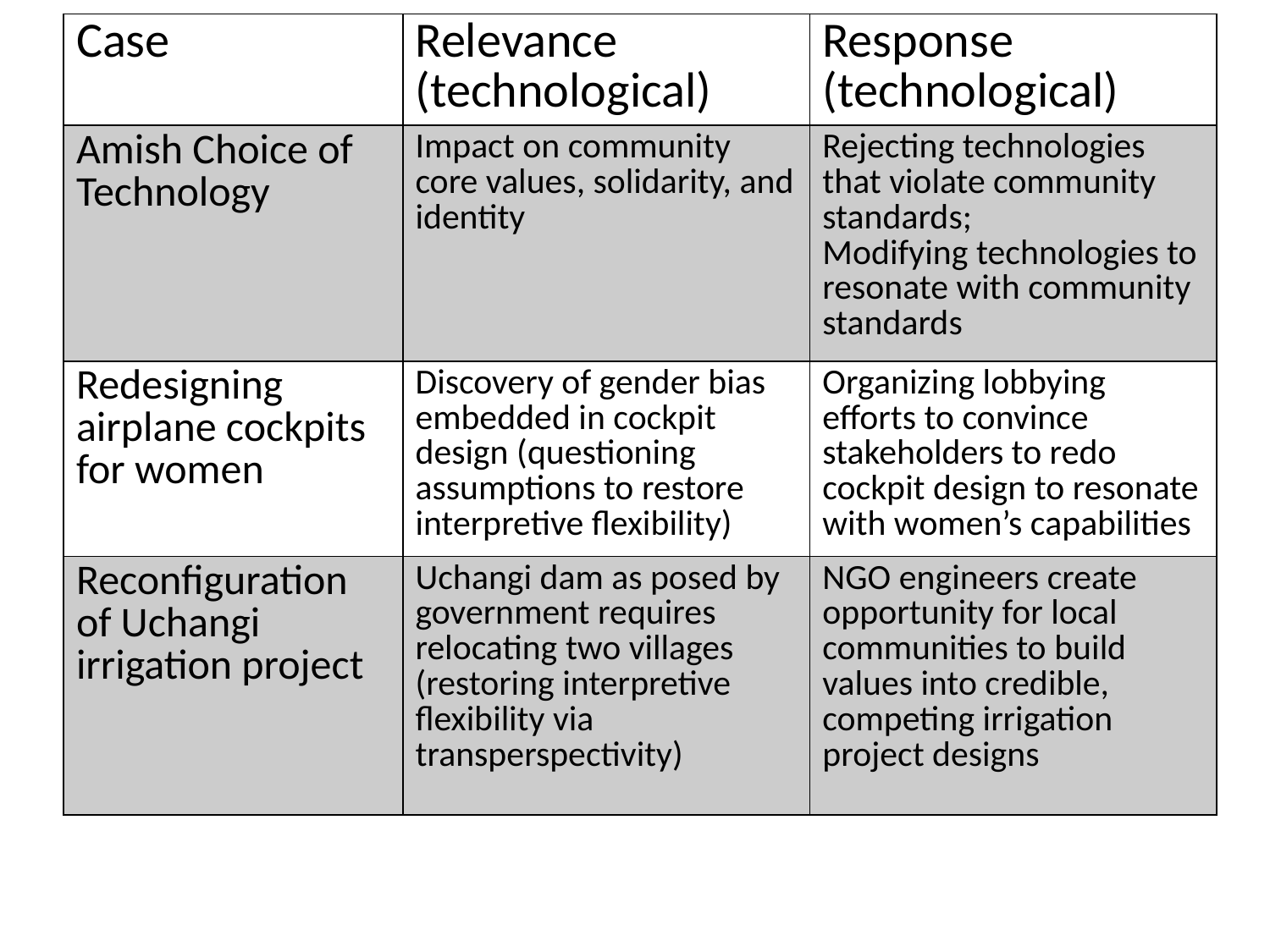

| Case | Relevance (technological) | Response (technological) |
| --- | --- | --- |
| Amish Choice of Technology | Impact on community core values, solidarity, and identity | Rejecting technologies that violate community standards; Modifying technologies to resonate with community standards |
| Redesigning airplane cockpits for women | Discovery of gender bias embedded in cockpit design (questioning assumptions to restore interpretive flexibility) | Organizing lobbying efforts to convince stakeholders to redo cockpit design to resonate with women’s capabilities |
| Reconfiguration of Uchangi irrigation project | Uchangi dam as posed by government requires relocating two villages (restoring interpretive flexibility via transperspectivity) | NGO engineers create opportunity for local communities to build values into credible, competing irrigation project designs |